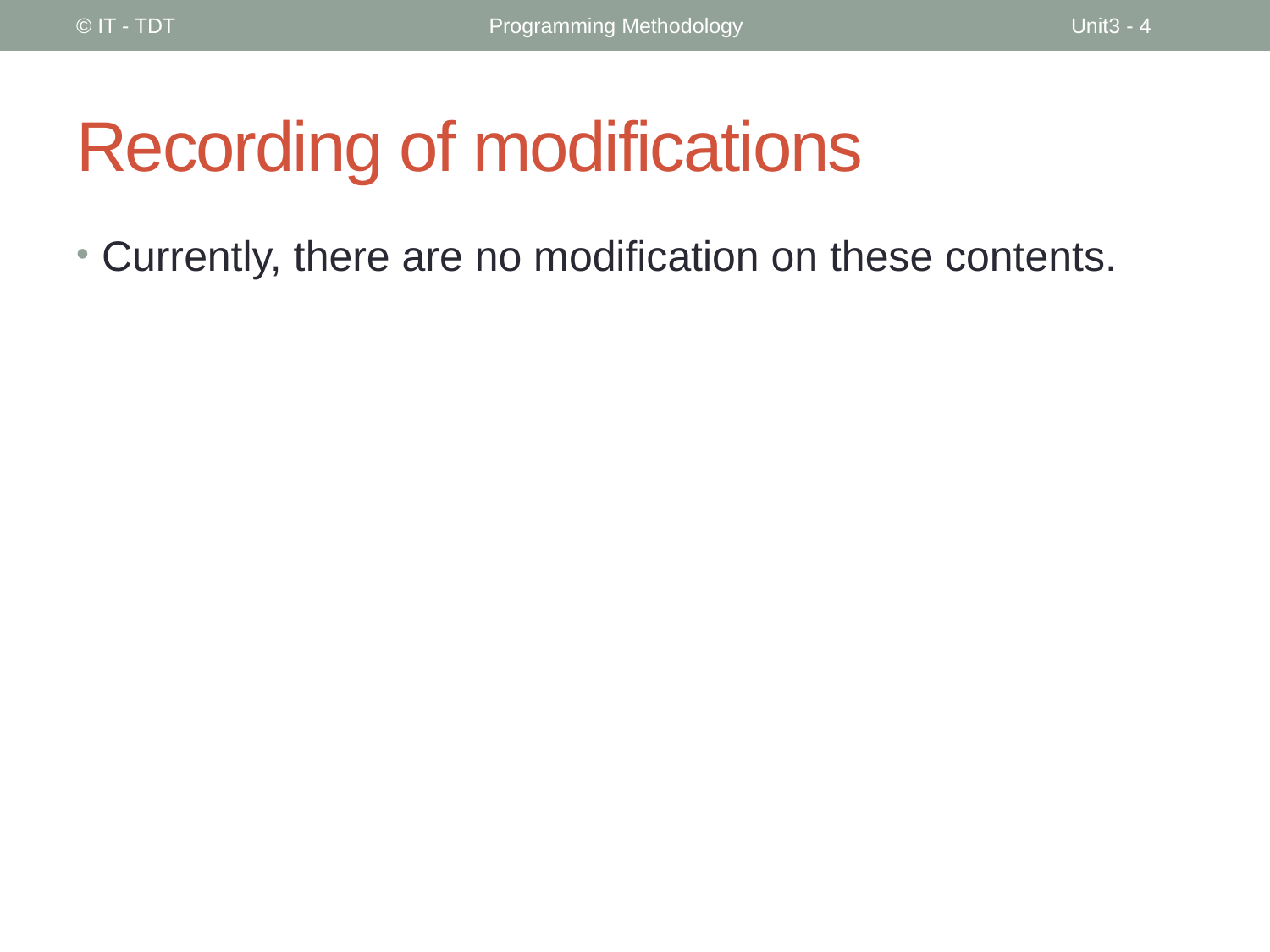

© IT - TDT
Programming Methodology
Unit3 - 4
# Recording of modifications
Currently, there are no modification on these contents.